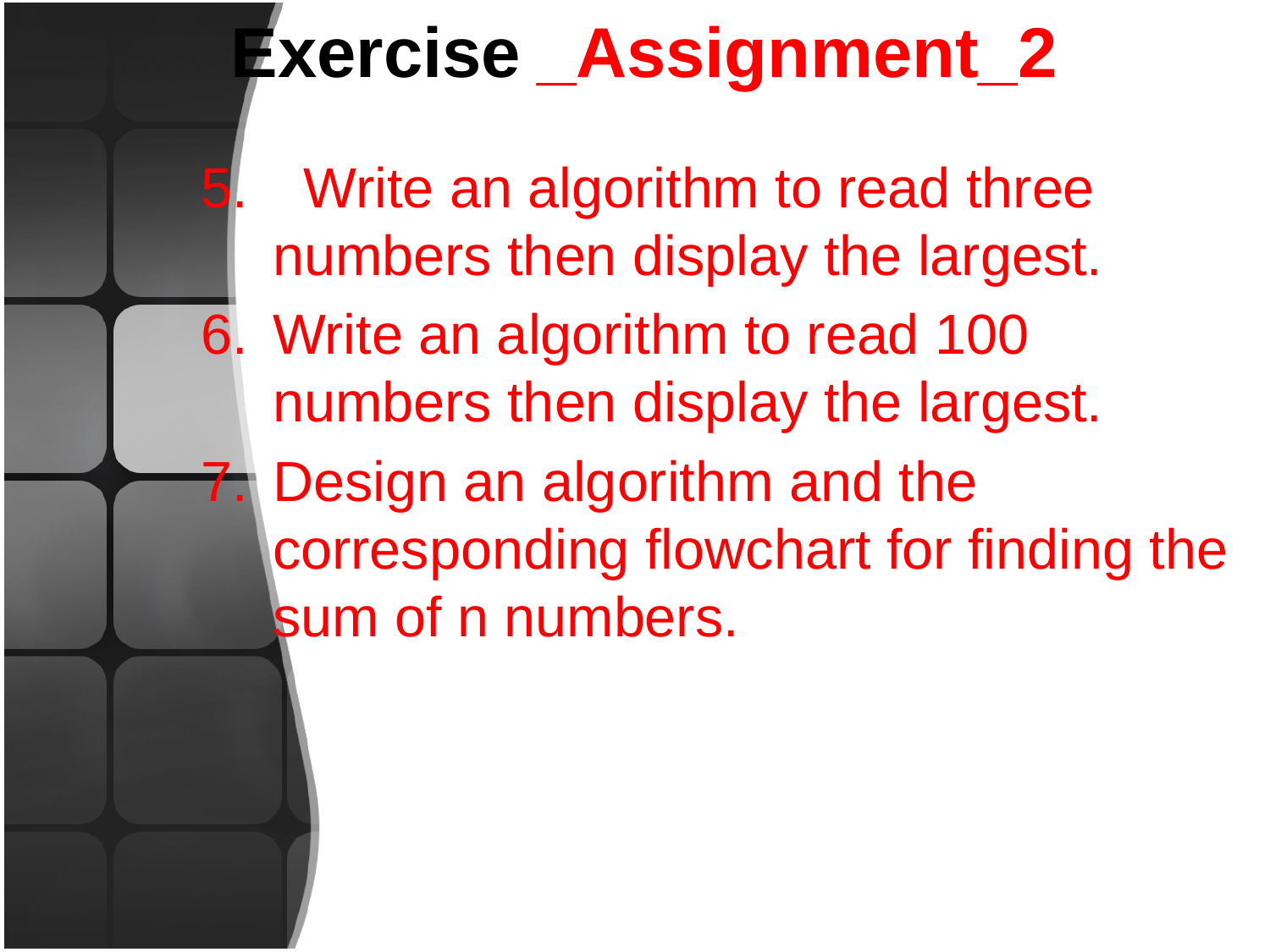

# Exercise _Assignment_2
  Write an algorithm to read three numbers then display the largest.
Write an algorithm to read 100 numbers then display the largest.
Design an algorithm and the corresponding flowchart for finding the sum of n numbers.